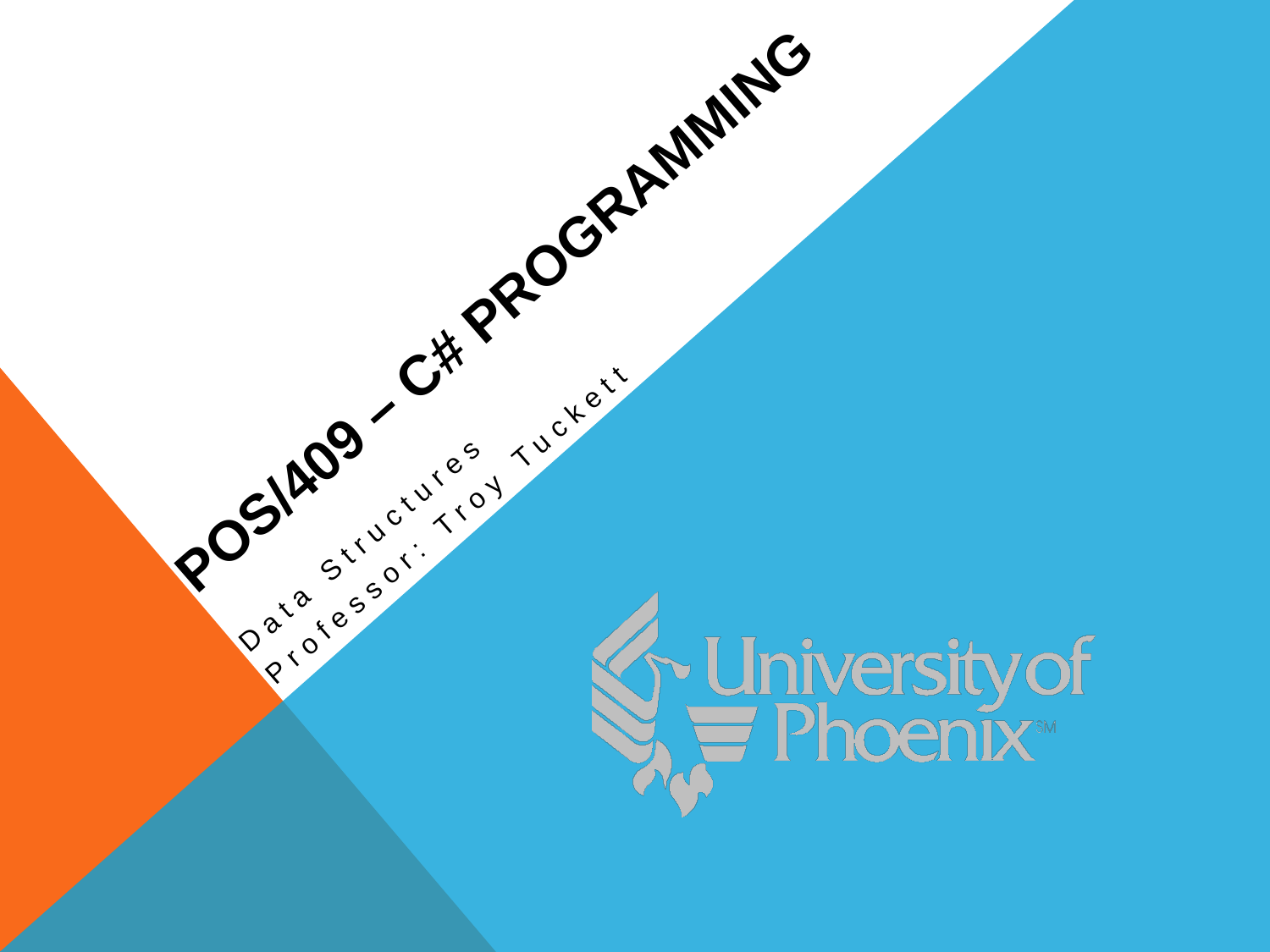

# POS/409 – C# Programming
Data Structures
Professor: Troy Tuckett